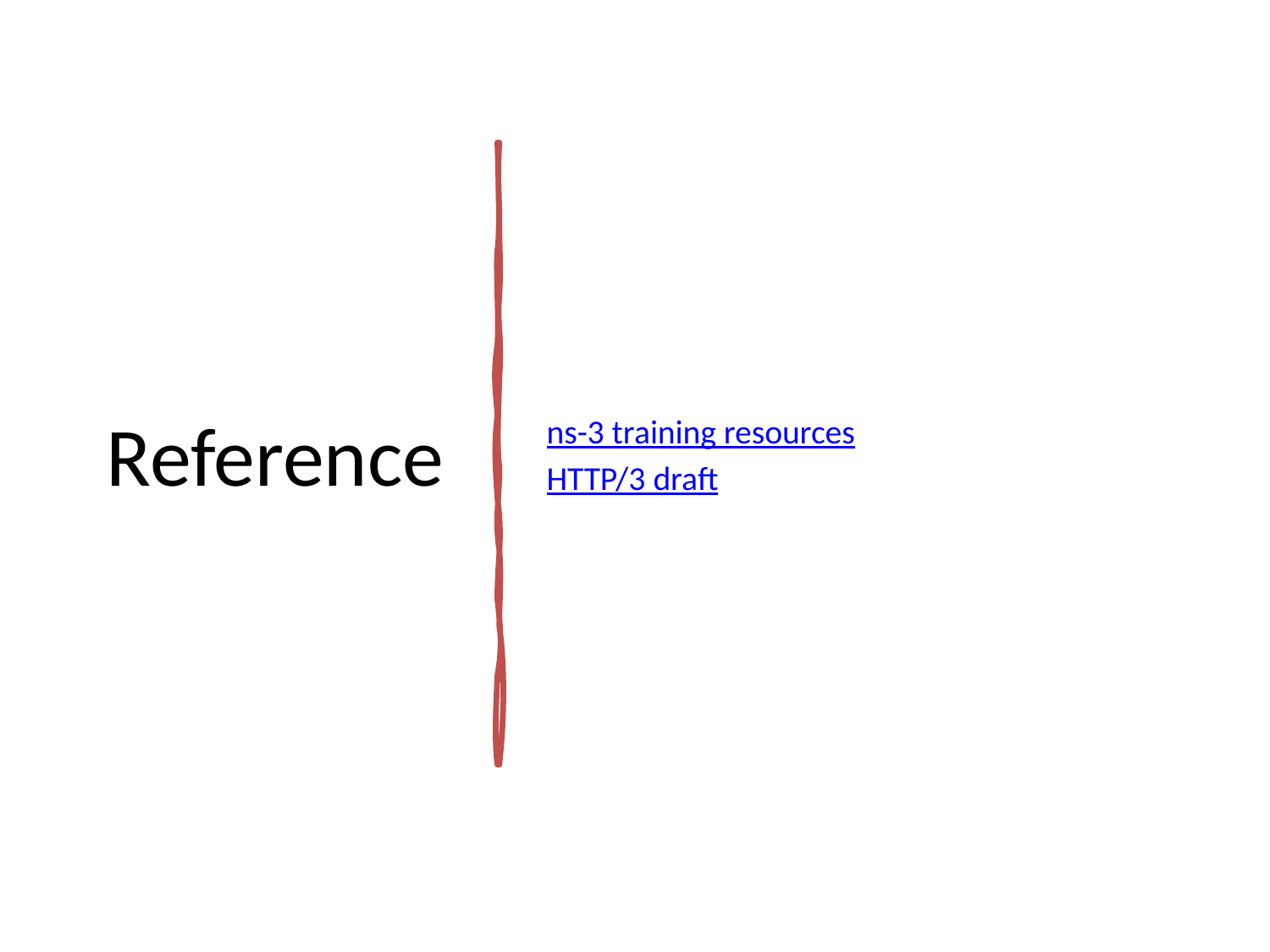

# Reference
ns-3 training resources
HTTP/3 draft